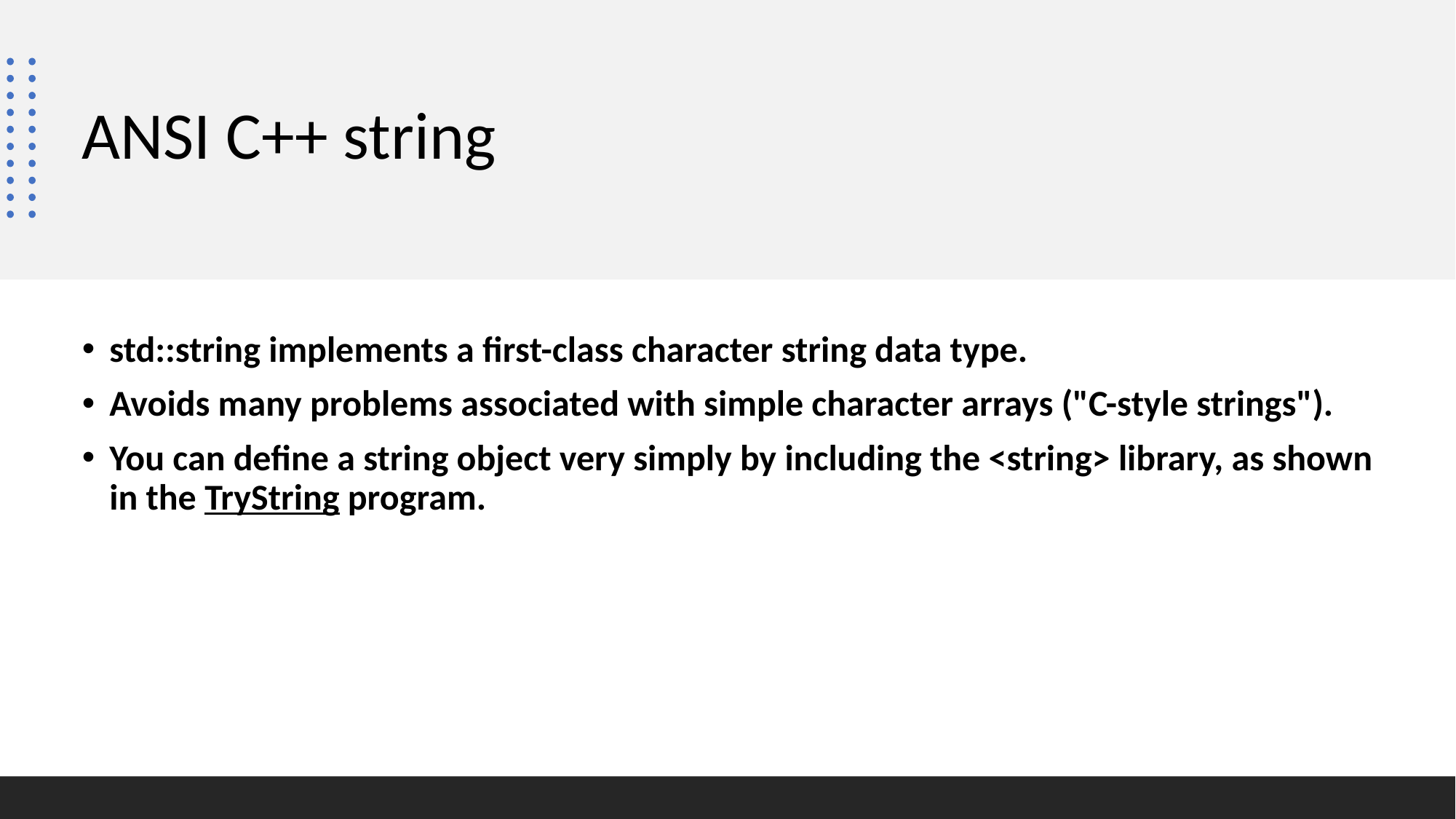

# ANSI C++ string

std::string implements a first-class character string data type.
Avoids many problems associated with simple character arrays ("C-style strings").
You can define a string object very simply by including the <string> library, as shown in the TryString program.